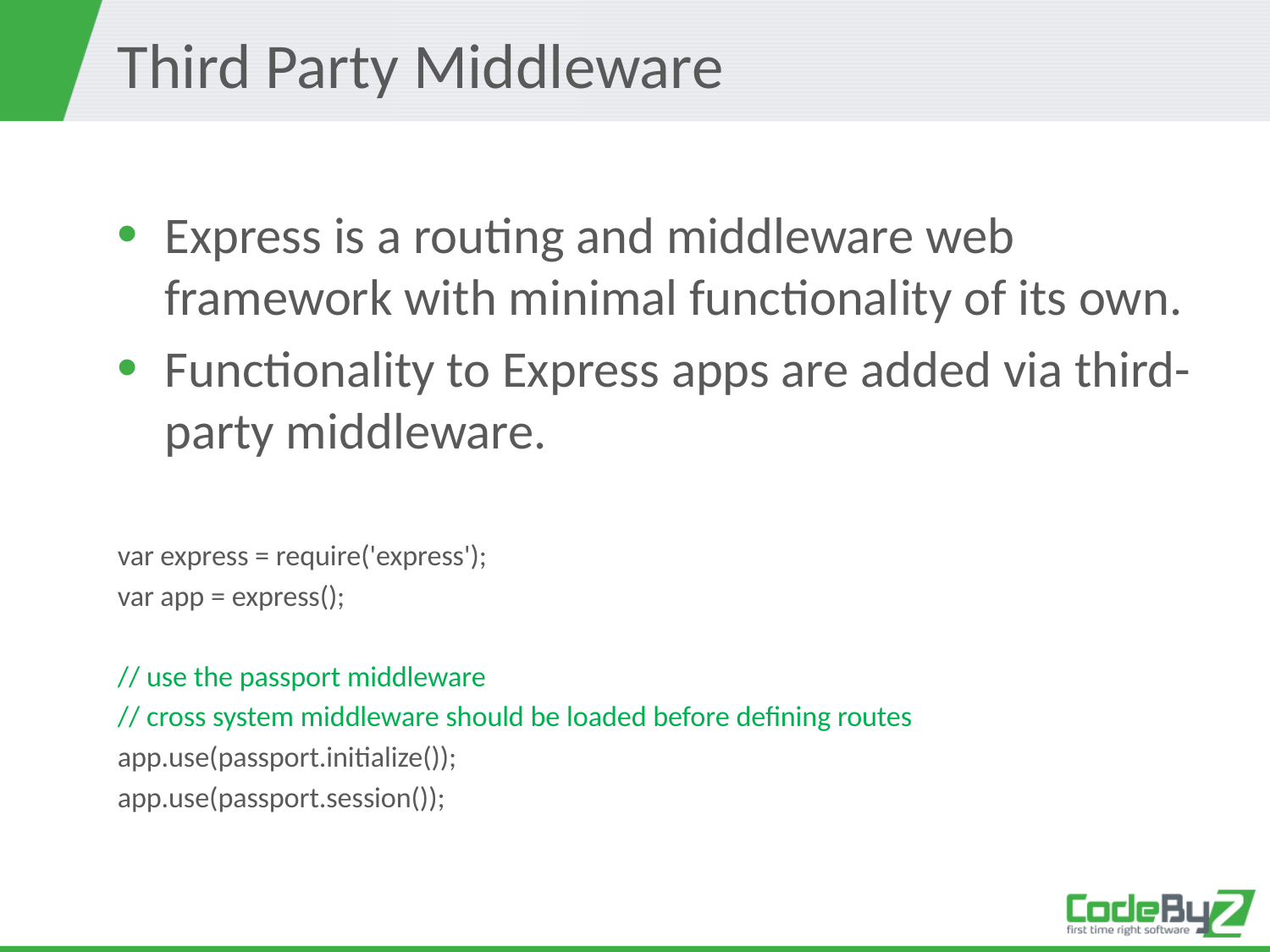

# Third Party Middleware
Express is a routing and middleware web framework with minimal functionality of its own.
Functionality to Express apps are added via third-party middleware.

var express = require('express');
var app = express();

// use the passport middleware
// cross system middleware should be loaded before defining routes
app.use(passport.initialize());
app.use(passport.session());